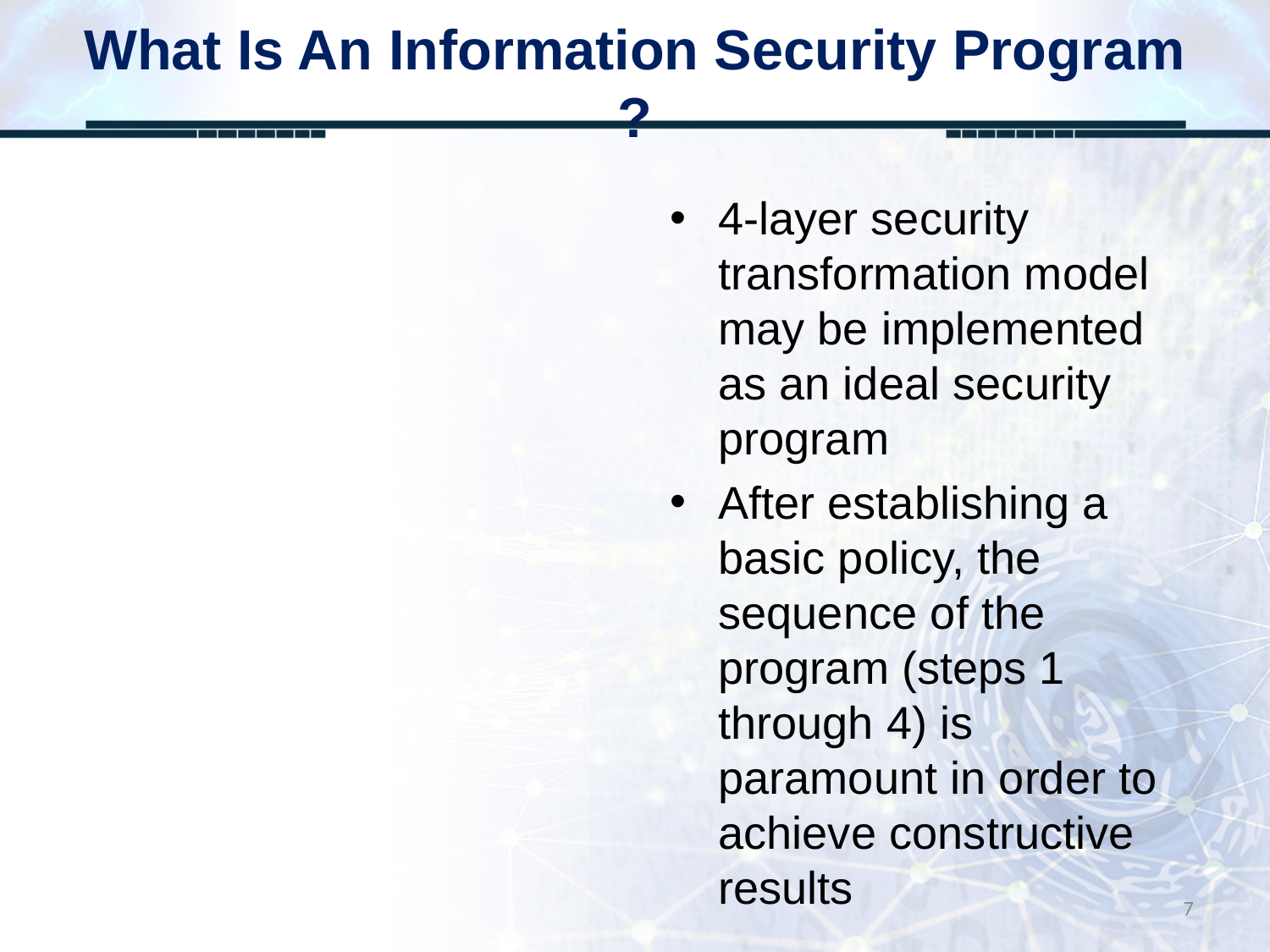

# What Is An Information Security Program ?
4-layer security transformation model may be implemented as an ideal security program
After establishing a basic policy, the sequence of the program (steps 1 through 4) is paramount in order to achieve constructive results
7